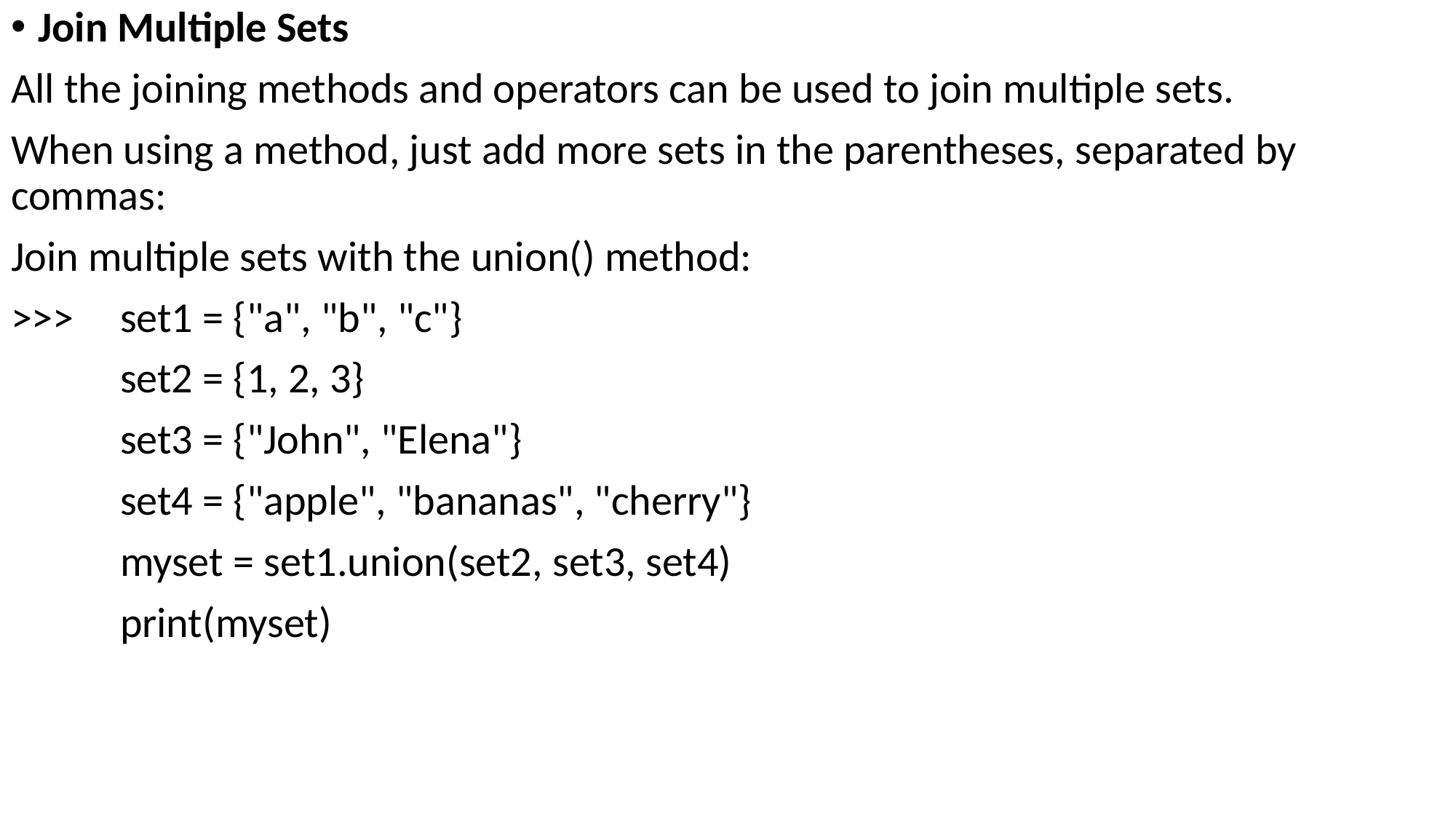

Join Multiple Sets
All the joining methods and operators can be used to join multiple sets.
When using a method, just add more sets in the parentheses, separated by commas:
Join multiple sets with the union() method:
>>>	set1 = {"a", "b", "c"}
	set2 = {1, 2, 3}
	set3 = {"John", "Elena"}
	set4 = {"apple", "bananas", "cherry"}
	myset = set1.union(set2, set3, set4)
	print(myset)